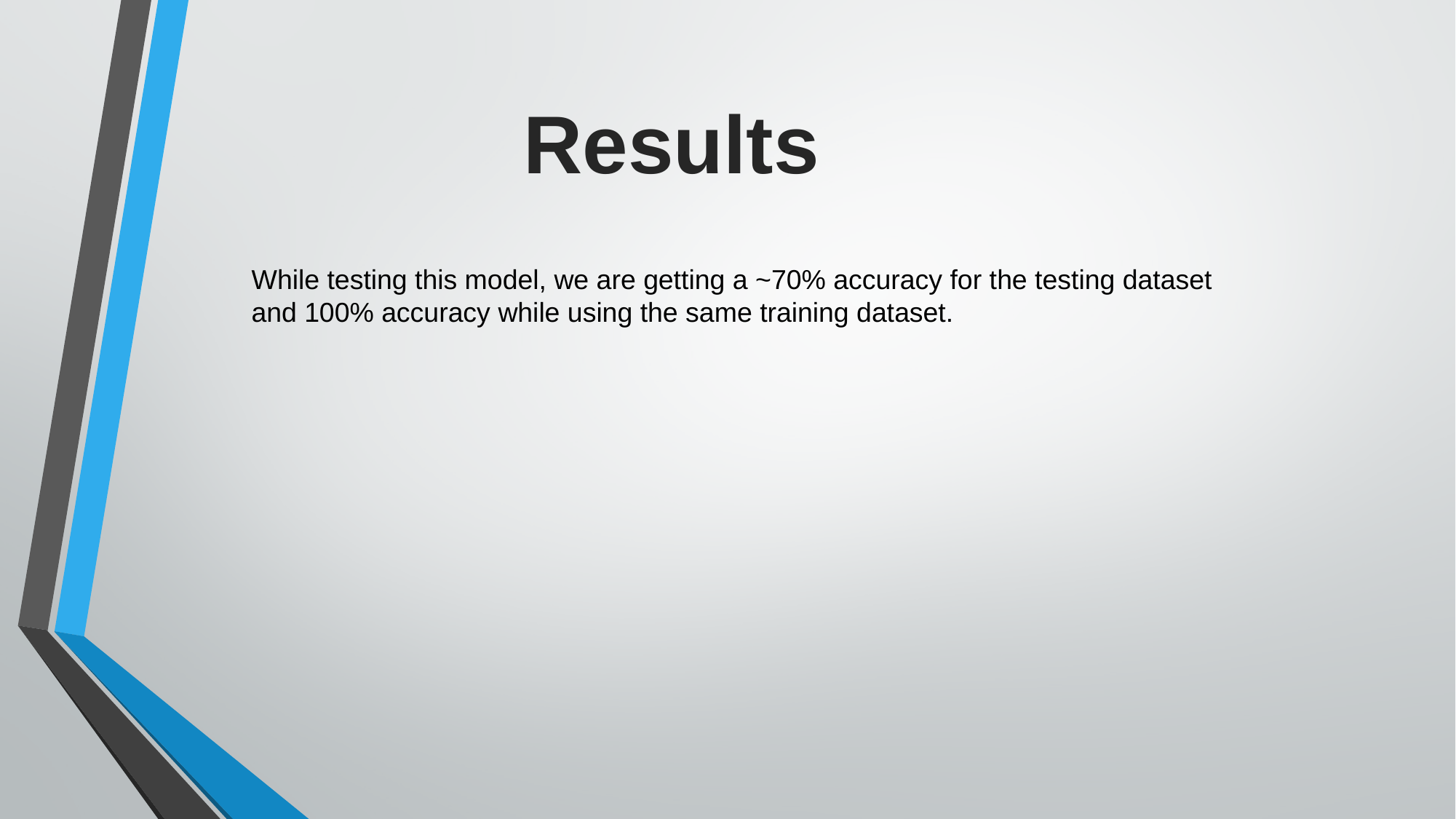

Results
While testing this model, we are getting a ~70% accuracy for the testing dataset
and 100% accuracy while using the same training dataset.